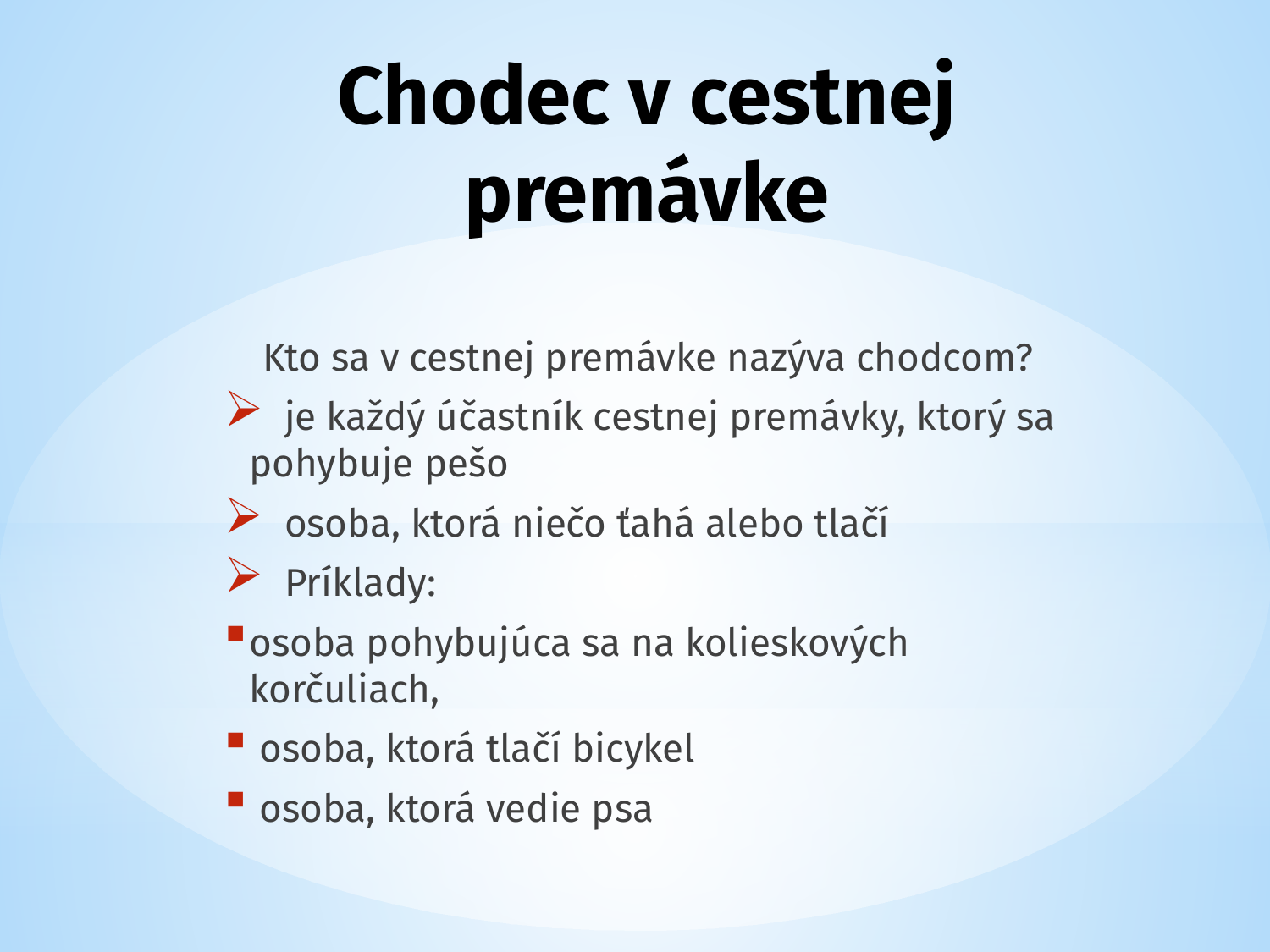

# Chodec v cestnej premávke
Kto sa v cestnej premávke nazýva chodcom?
  je každý účastník cestnej premávky, ktorý sa pohybuje pešo
  osoba, ktorá niečo ťahá alebo tlačí
  Príklady:
osoba pohybujúca sa na kolieskových korčuliach,
 osoba, ktorá tlačí bicykel
 osoba, ktorá vedie psa